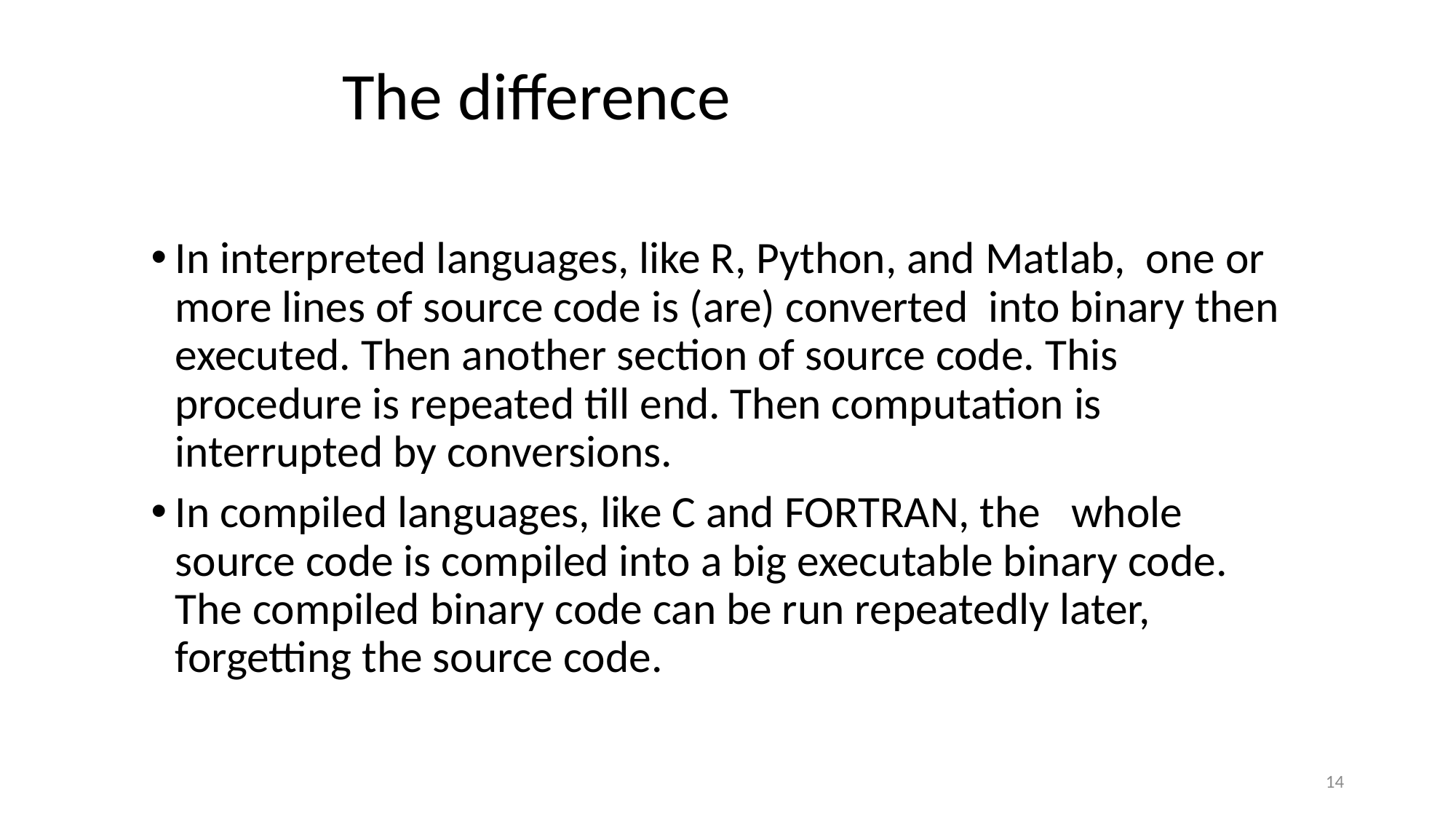

# The difference
In interpreted languages, like R, Python, and Matlab,  one or more lines of source code is (are) converted  into binary then executed. Then another section of source code. This procedure is repeated till end. Then computation is interrupted by conversions.
In compiled languages, like C and FORTRAN, the   whole source code is compiled into a big executable binary code. The compiled binary code can be run repeatedly later, forgetting the source code.
14